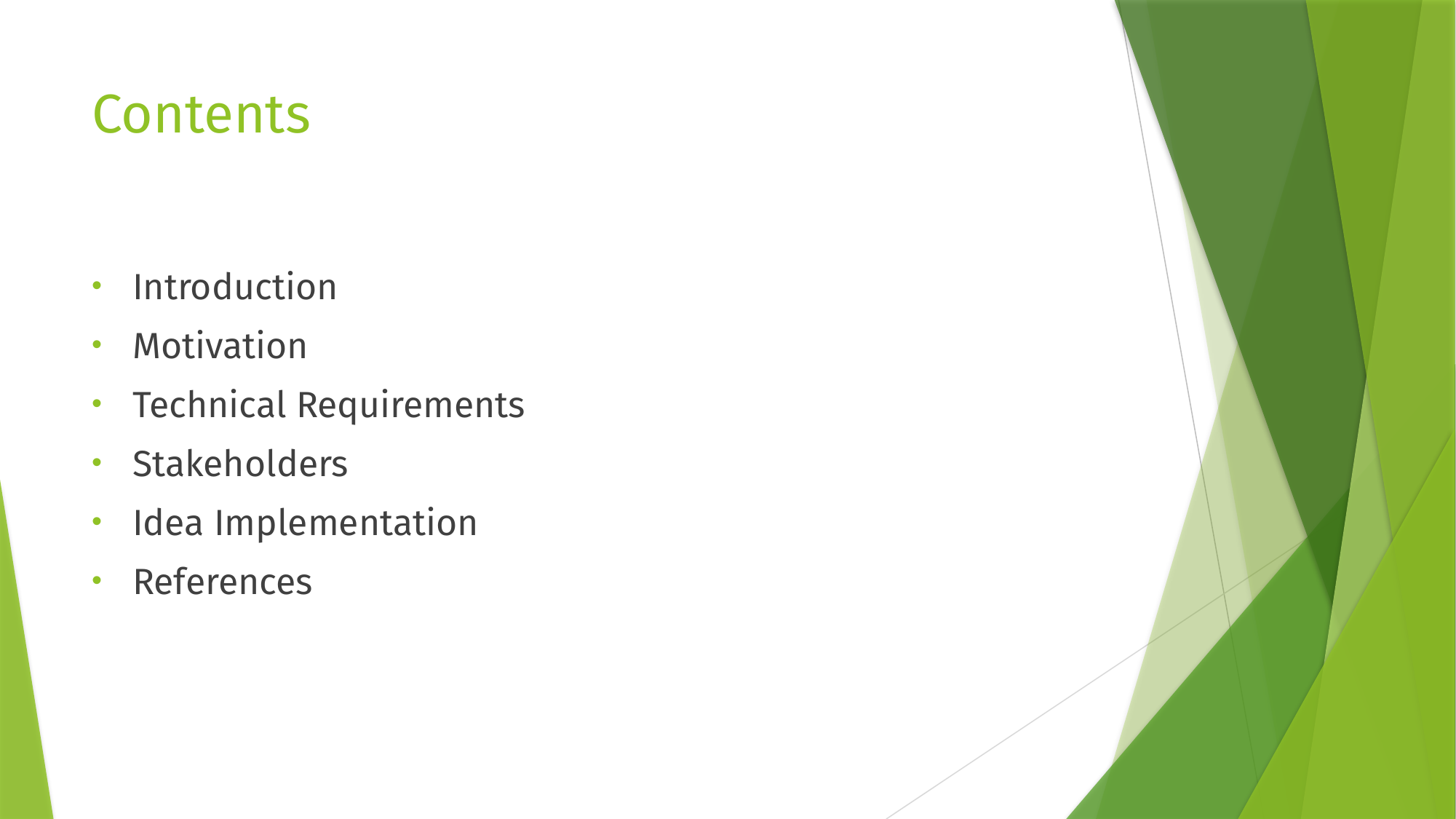

# Contents
Introduction
Motivation
Technical Requirements
Stakeholders
Idea Implementation
References